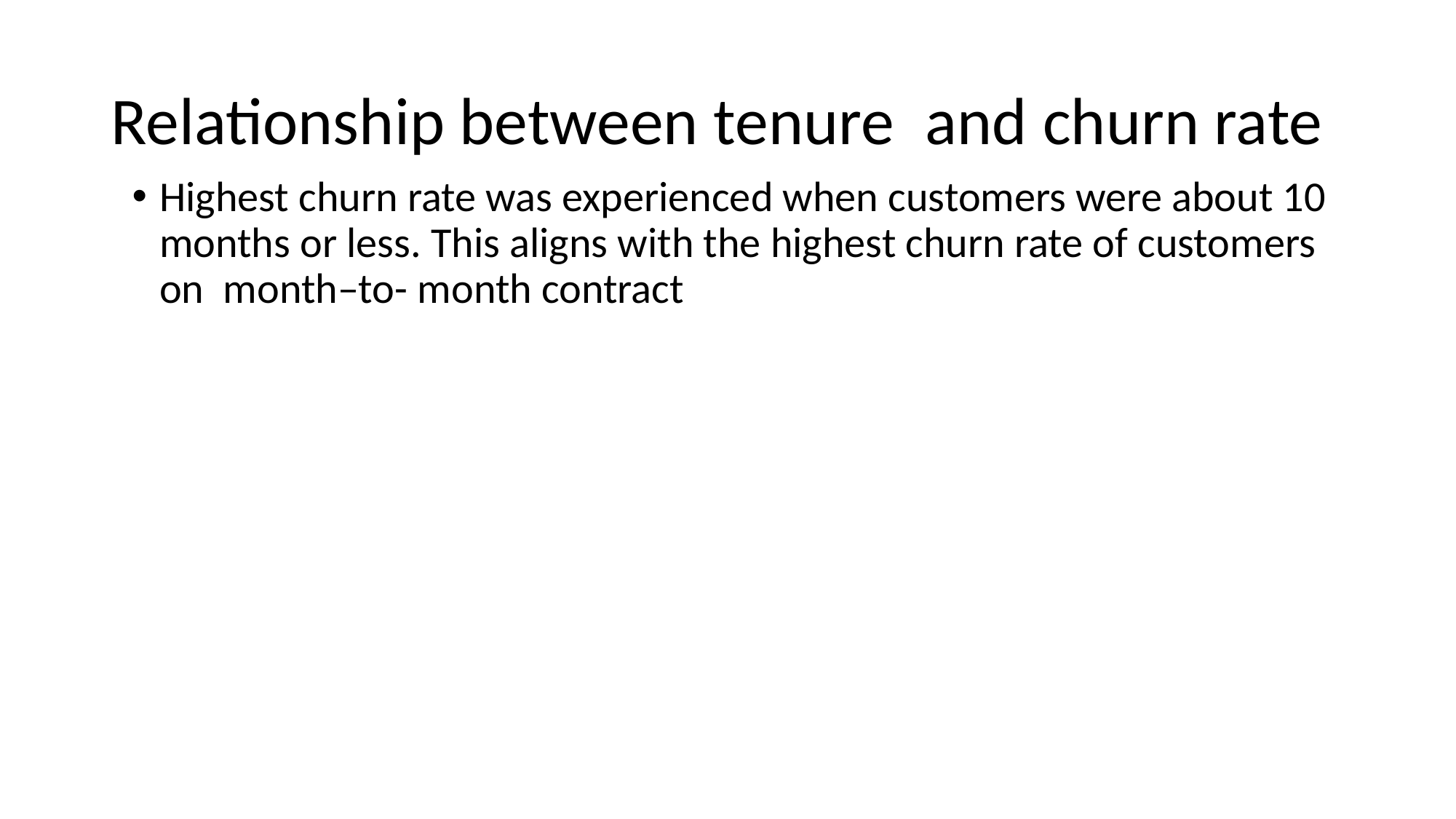

# Relationship between tenure  and churn rate
Highest churn rate was experienced when customers were about 10 months or less. This aligns with the highest churn rate of customers on  month–to- month contract